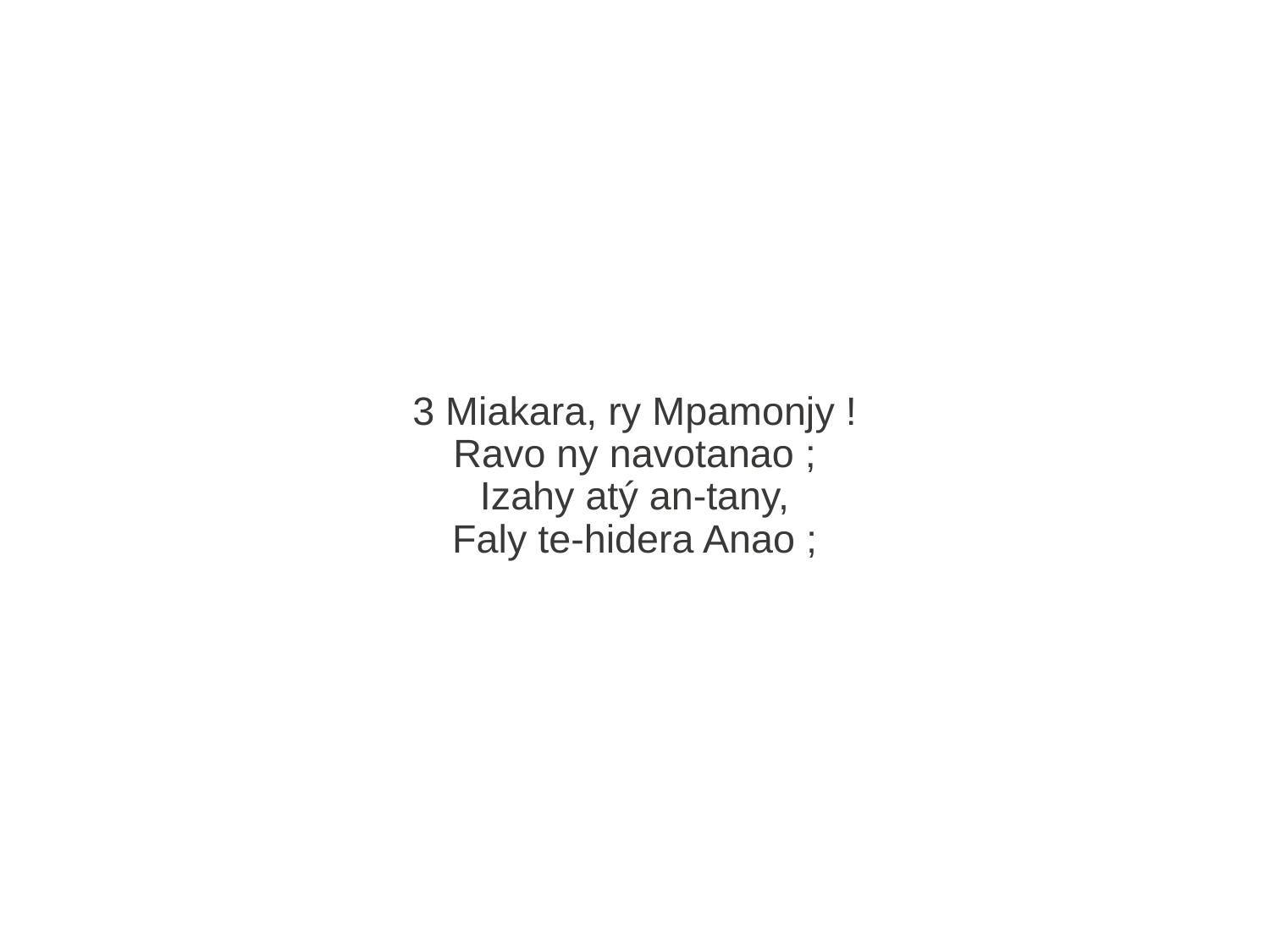

3 Miakara, ry Mpamonjy !
Ravo ny navotanao ;
Izahy atý an-tany,
Faly te-hidera Anao ;